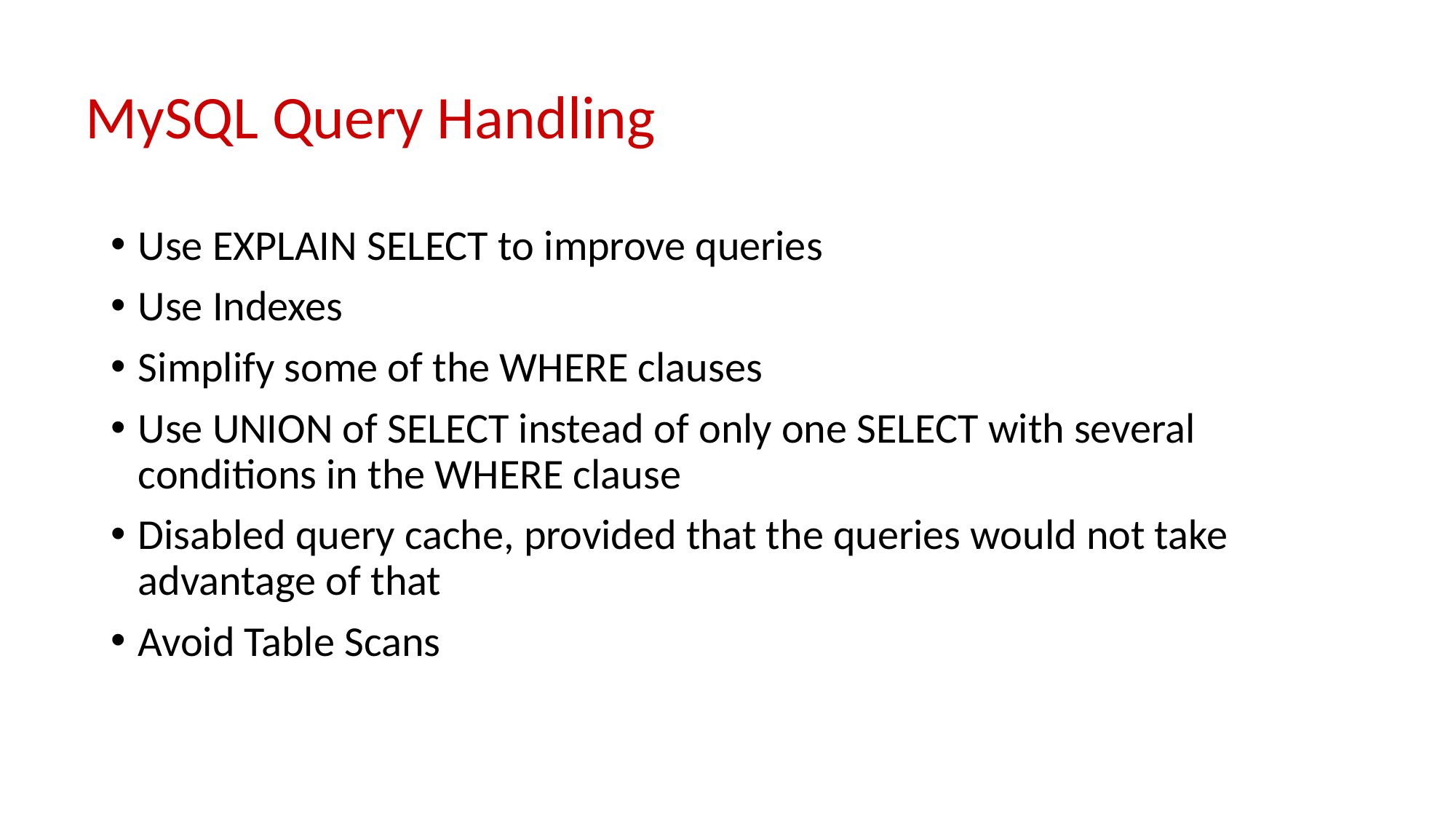

# MySQL Query Handling
Use EXPLAIN SELECT to improve queries
Use Indexes
Simplify some of the WHERE clauses
Use UNION of SELECT instead of only one SELECT with several conditions in the WHERE clause
Disabled query cache, provided that the queries would not take advantage of that
Avoid Table Scans